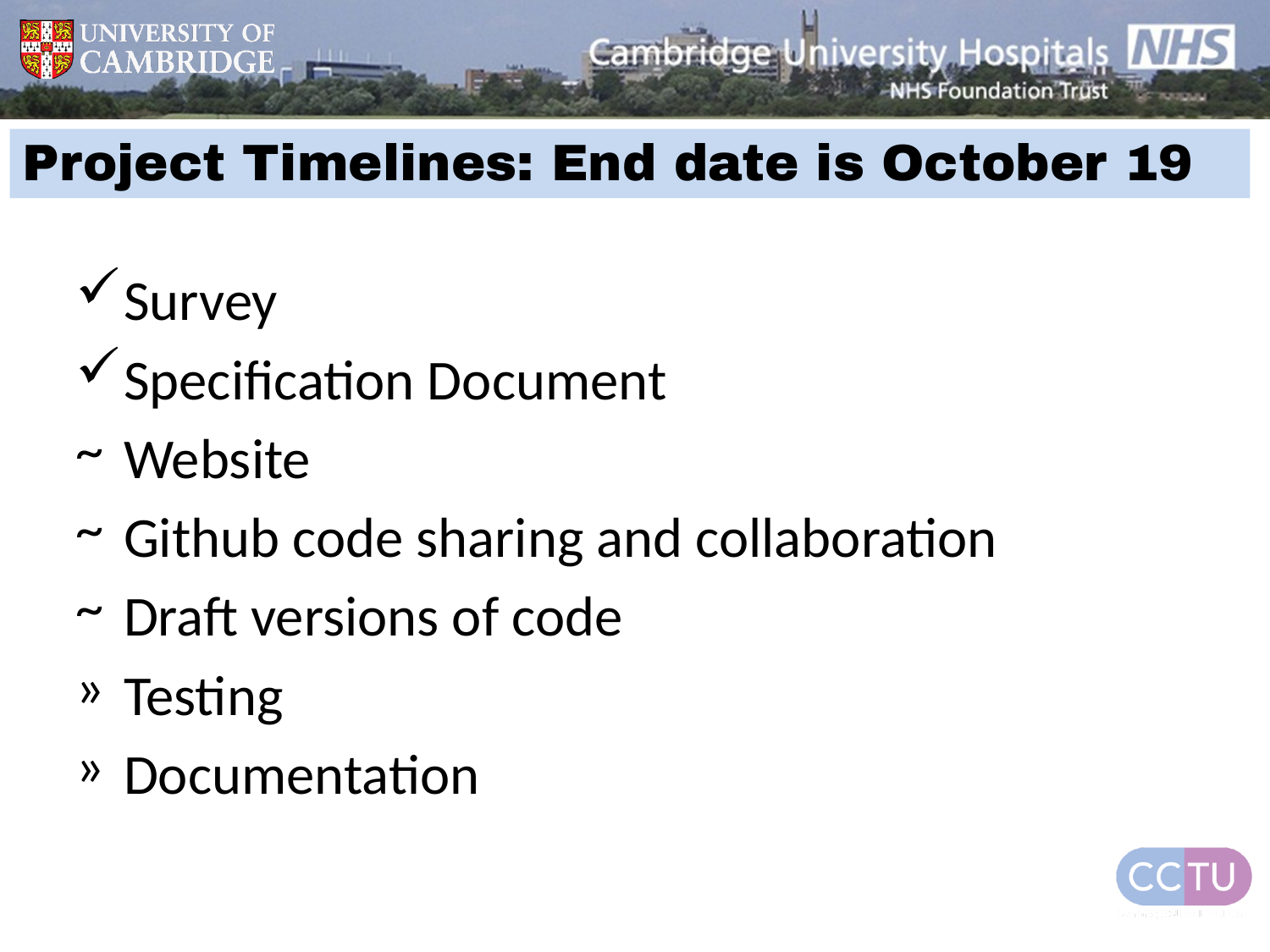

Project Timelines: End date is October 19
Survey
Specification Document
Website
Github code sharing and collaboration
Draft versions of code
Testing
Documentation